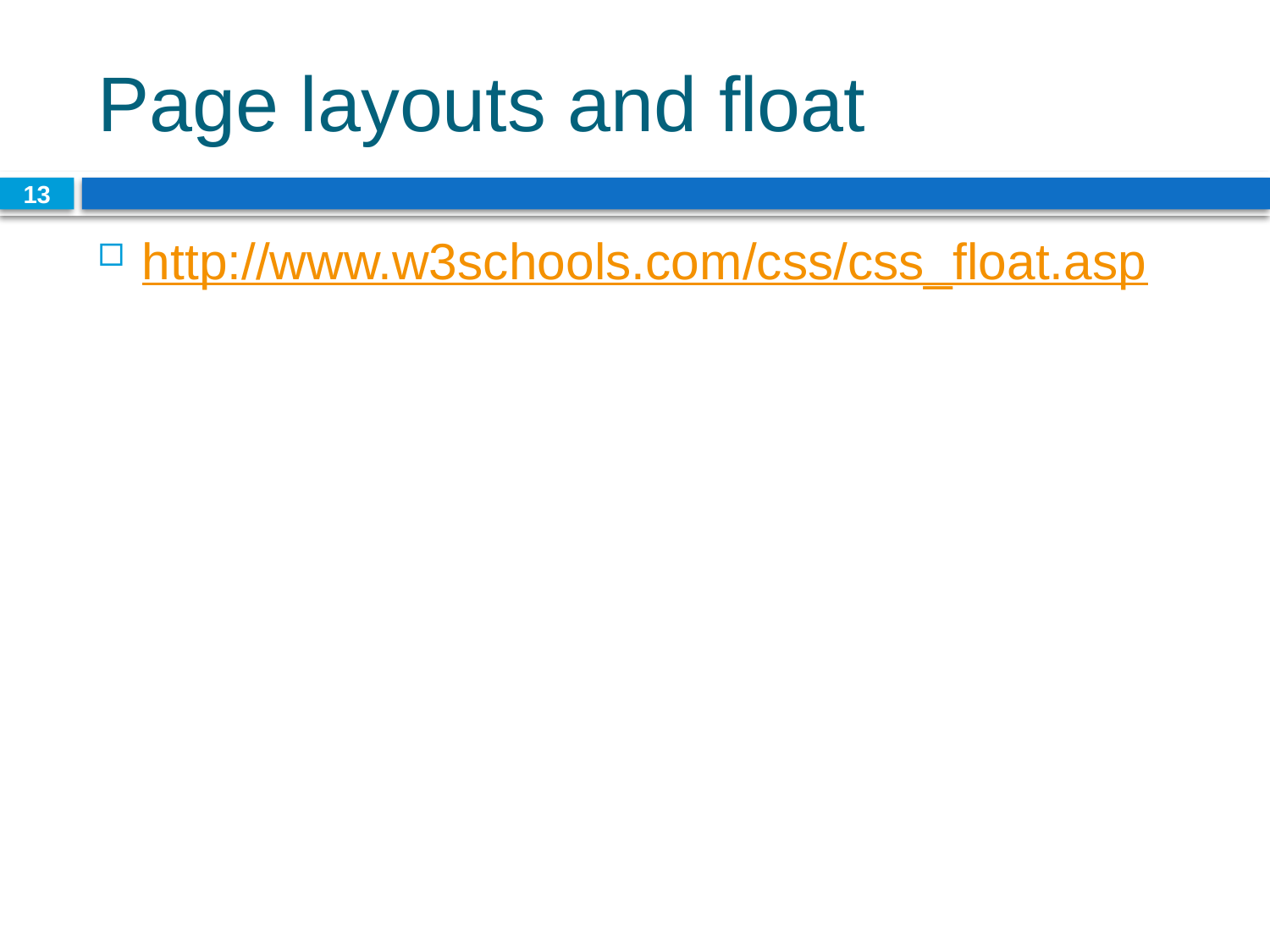

# Page layouts and float
13
http://www.w3schools.com/css/css_float.asp